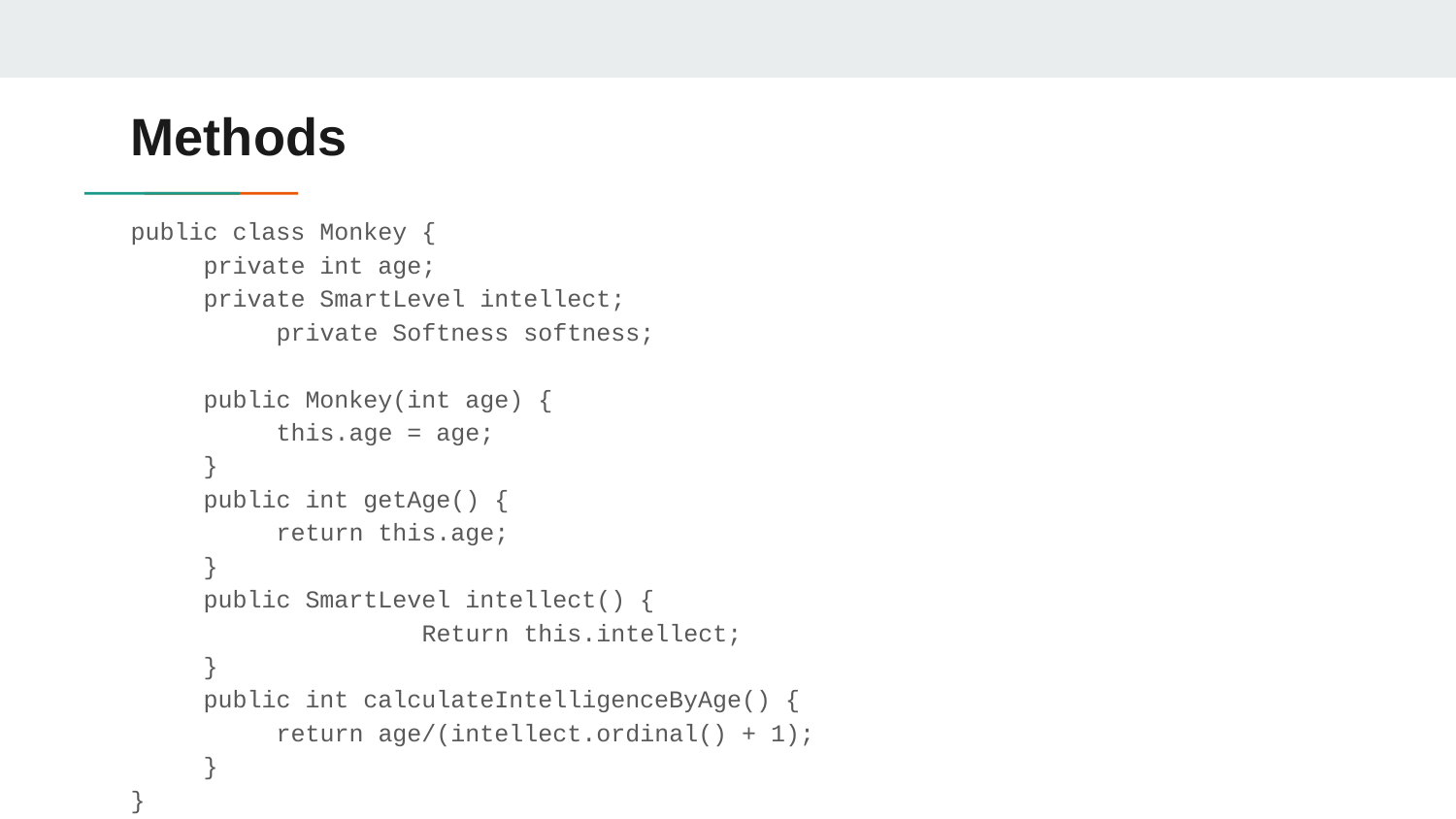

# Methods
public class Monkey {
private int age;
private SmartLevel intellect;
	private Softness softness;

public Monkey(int age) {
this.age = age;
}
public int getAge() {
	return this.age;
}
public SmartLevel intellect() {
		Return this.intellect;
}
public int calculateIntelligenceByAge() {
	return age/(intellect.ordinal() + 1);
}
}